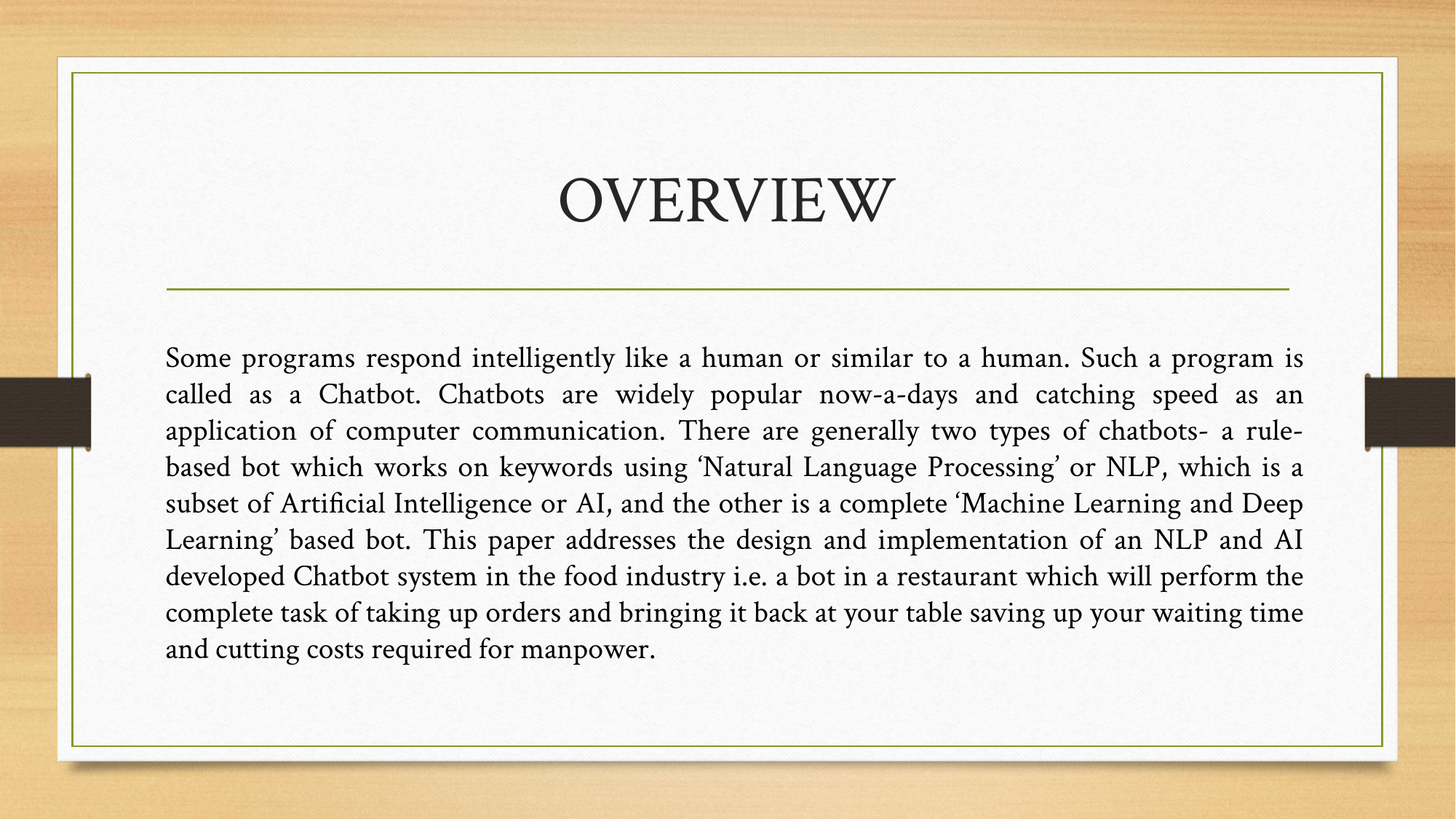

# OVERVIEW
Some programs respond intelligently like a human or similar to a human. Such a program is called as a Chatbot. Chatbots are widely popular now-a-days and catching speed as an application of computer communication. There are generally two types of chatbots- a rule-based bot which works on keywords using ‘Natural Language Processing’ or NLP, which is a subset of Artificial Intelligence or AI, and the other is a complete ‘Machine Learning and Deep Learning’ based bot. This paper addresses the design and implementation of an NLP and AI developed Chatbot system in the food industry i.e. a bot in a restaurant which will perform the complete task of taking up orders and bringing it back at your table saving up your waiting time and cutting costs required for manpower.